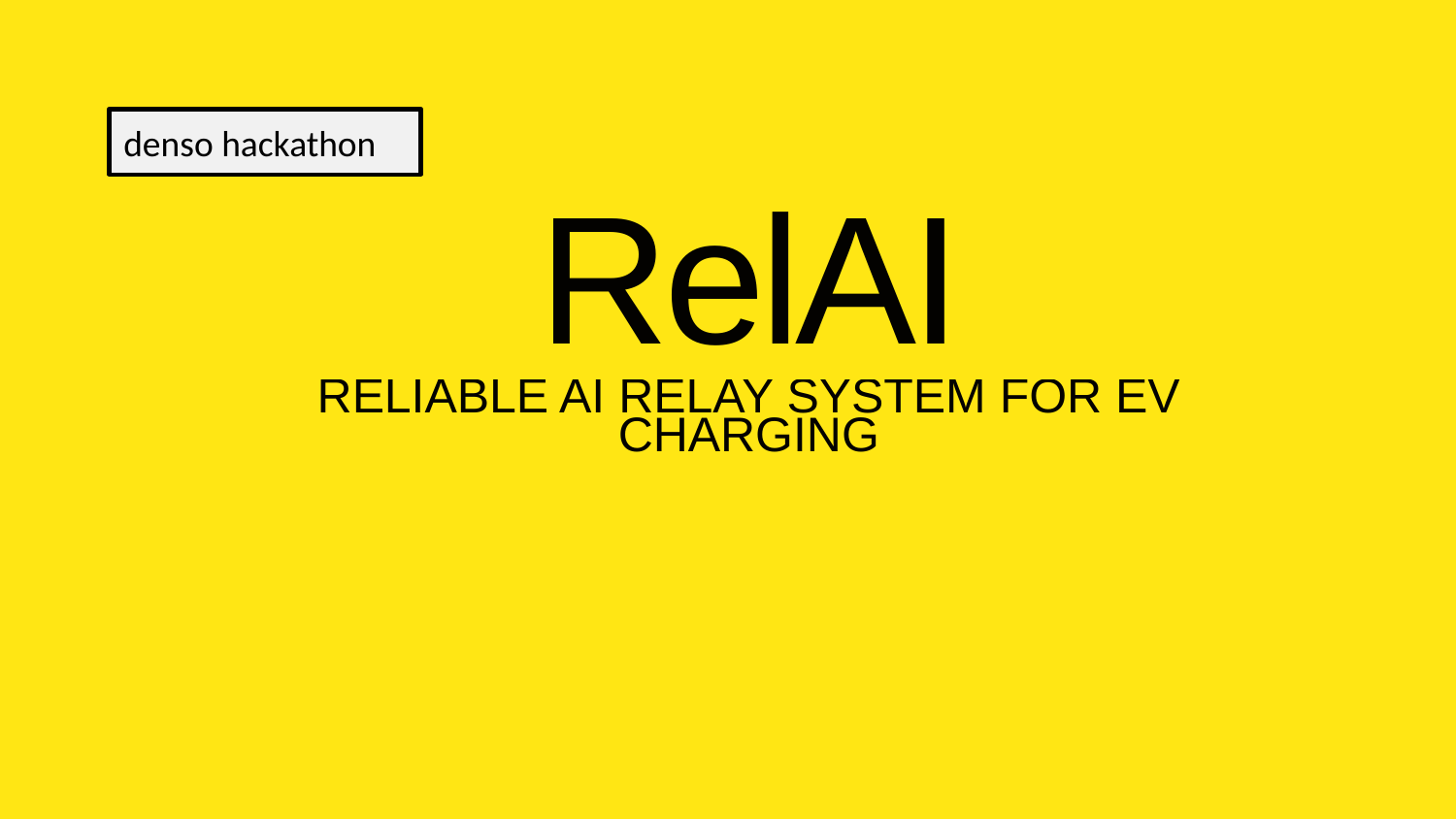

denso hackathon
RelAI
RELIABLE AI RELAY SYSTEM FOR EV CHARGING